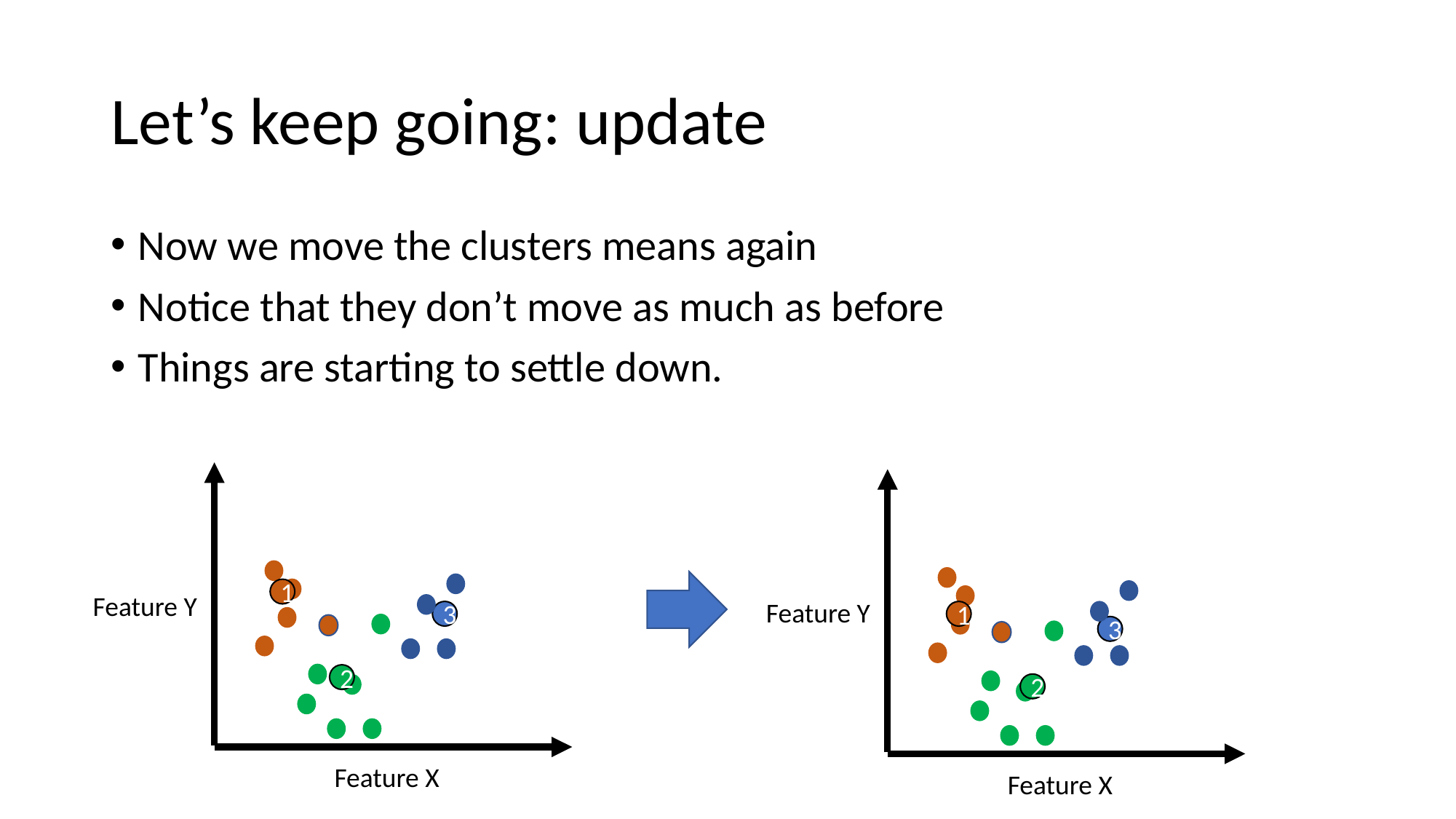

# Let’s keep going: update
Now we move the clusters means again
Notice that they don’t move as much as before
Things are starting to settle down.

1

Feature Y

Feature Y

3
1

3

2

2

Feature X
Feature X